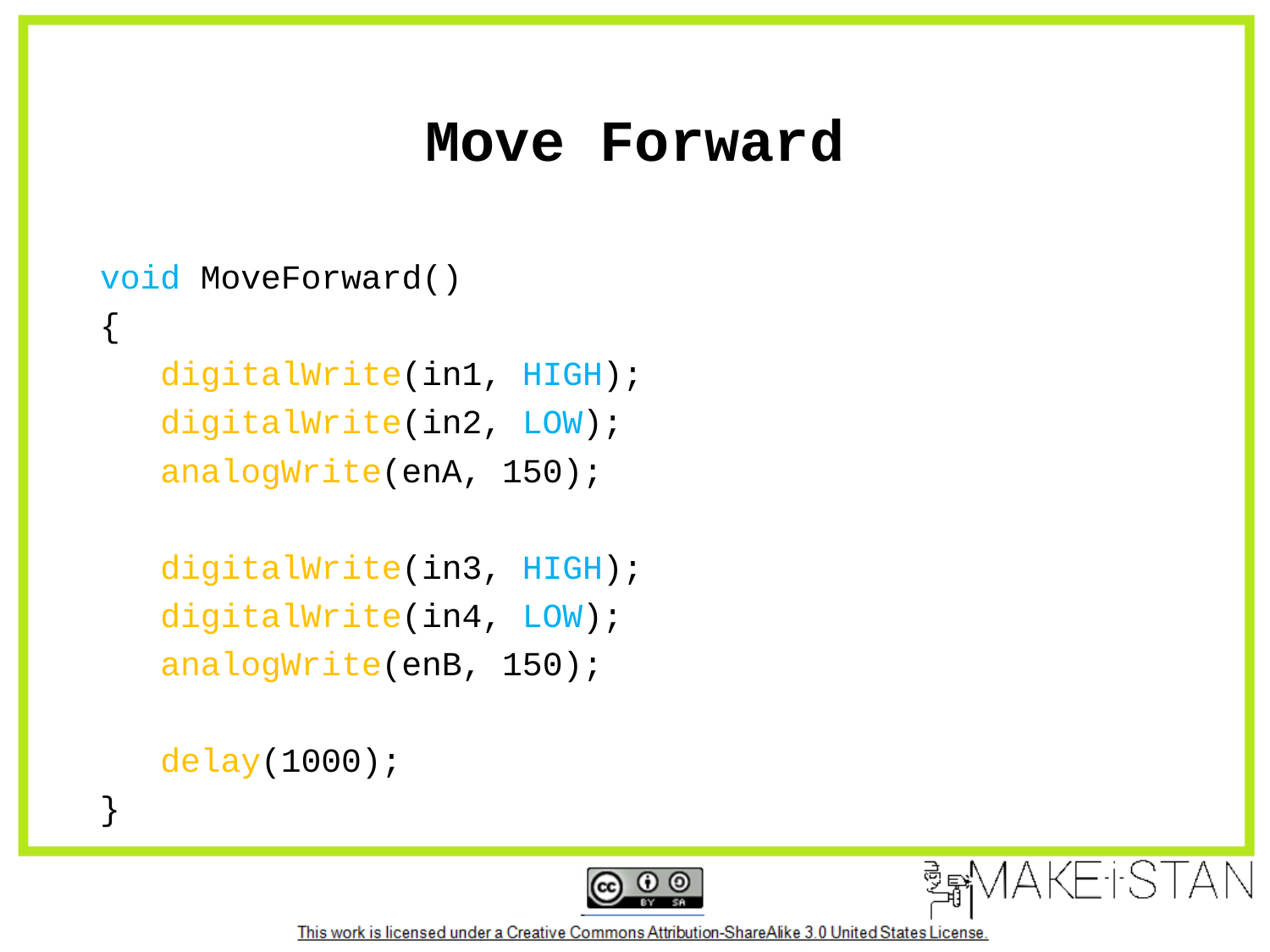

# Move Forward
void MoveForward()
{
   digitalWrite(in1, HIGH);
   digitalWrite(in2, LOW);
   analogWrite(enA, 150);

   digitalWrite(in3, HIGH);
   digitalWrite(in4, LOW);
   analogWrite(enB, 150);

   delay(1000);
}